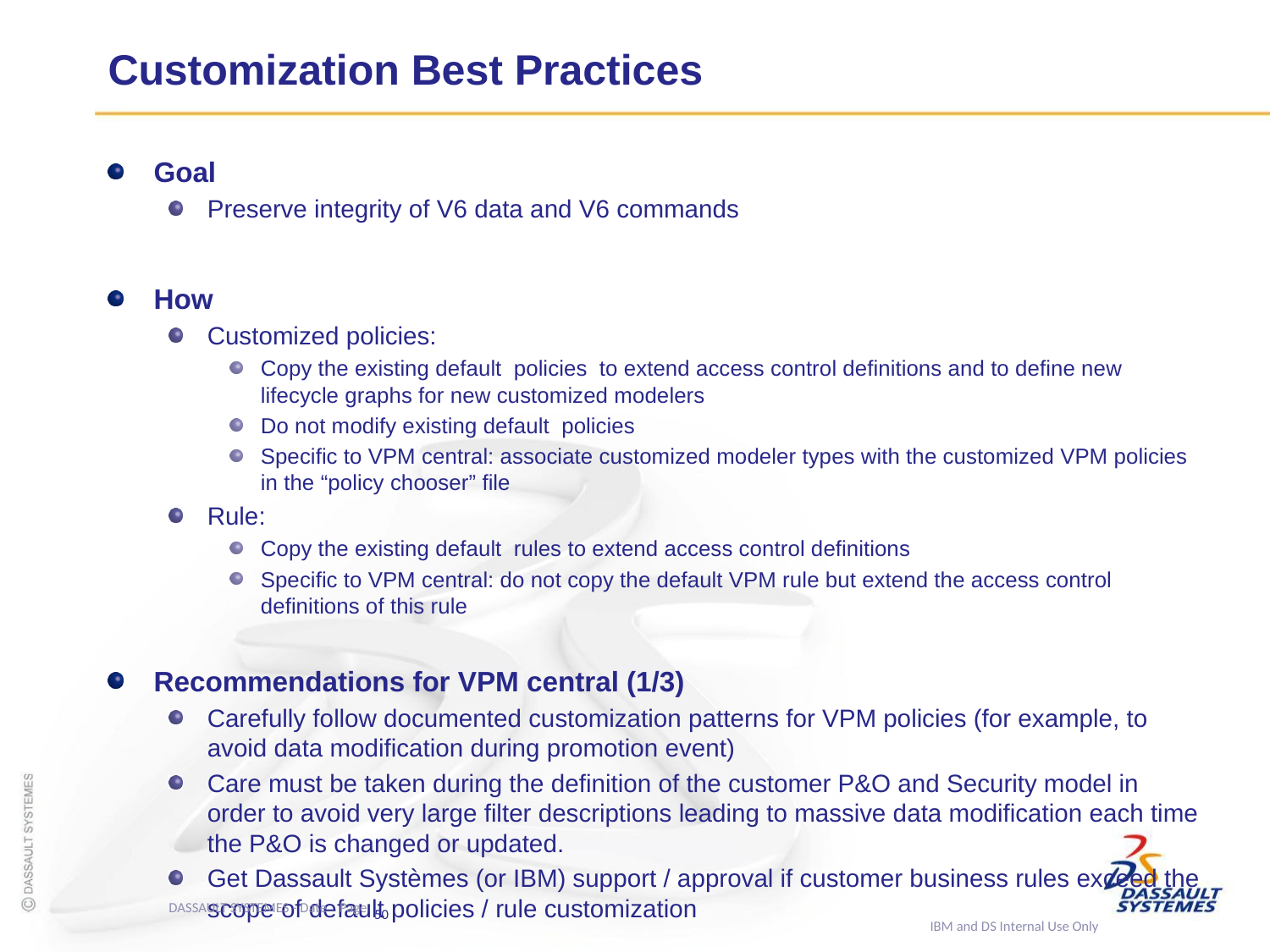

# Customization Best Practices
Goal
Preserve integrity of V6 data and V6 commands

How
Customized policies:
Copy the existing default  policies  to extend access control definitions and to define new lifecycle graphs for new customized modelers
Do not modify existing default  policies
Specific to VPM central: associate customized modeler types with the customized VPM policies in the “policy chooser” file
Rule:
Copy the existing default  rules to extend access control definitions
Specific to VPM central: do not copy the default VPM rule but extend the access control definitions of this rule

Recommendations for VPM central (1/3)
Carefully follow documented customization patterns for VPM policies (for example, to avoid data modification during promotion event)
Care must be taken during the definition of the customer P&O and Security model in order to avoid very large filter descriptions leading to massive data modification each time the P&O is changed or updated.
Get Dassault Systèmes (or IBM) support / approval if customer business rules exceed the scope of default policies / rule customization
DASSAULT SYSTEMES - Date    Page